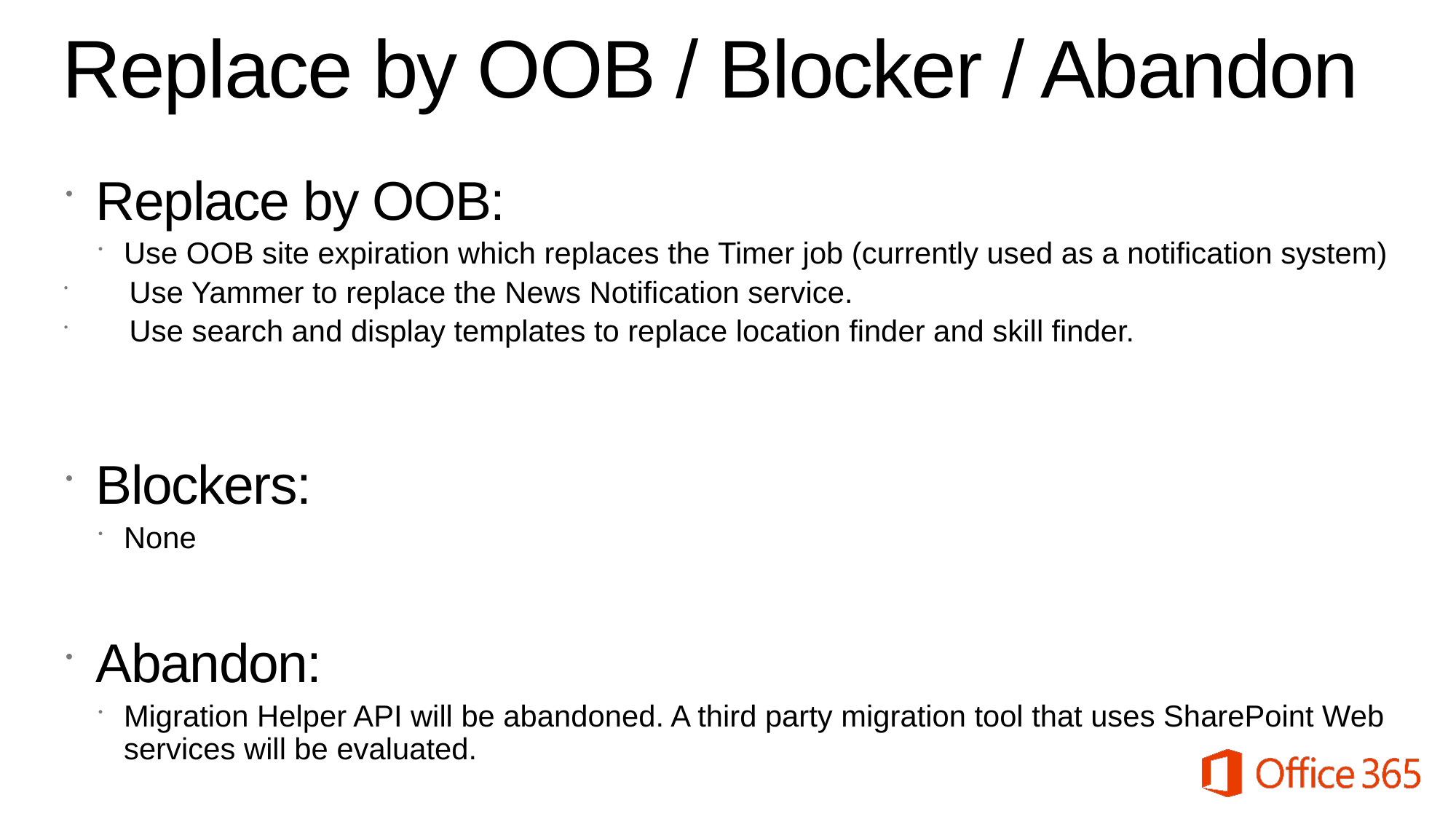

# Replace by OOB / Blocker / Abandon
Replace by OOB:
Use OOB site expiration which replaces the Timer job (currently used as a notification system)
    Use Yammer to replace the News Notification service.
    Use search and display templates to replace location finder and skill finder.

Blockers:
None

Abandon:
Migration Helper API will be abandoned. A third party migration tool that uses SharePoint Web services will be evaluated.